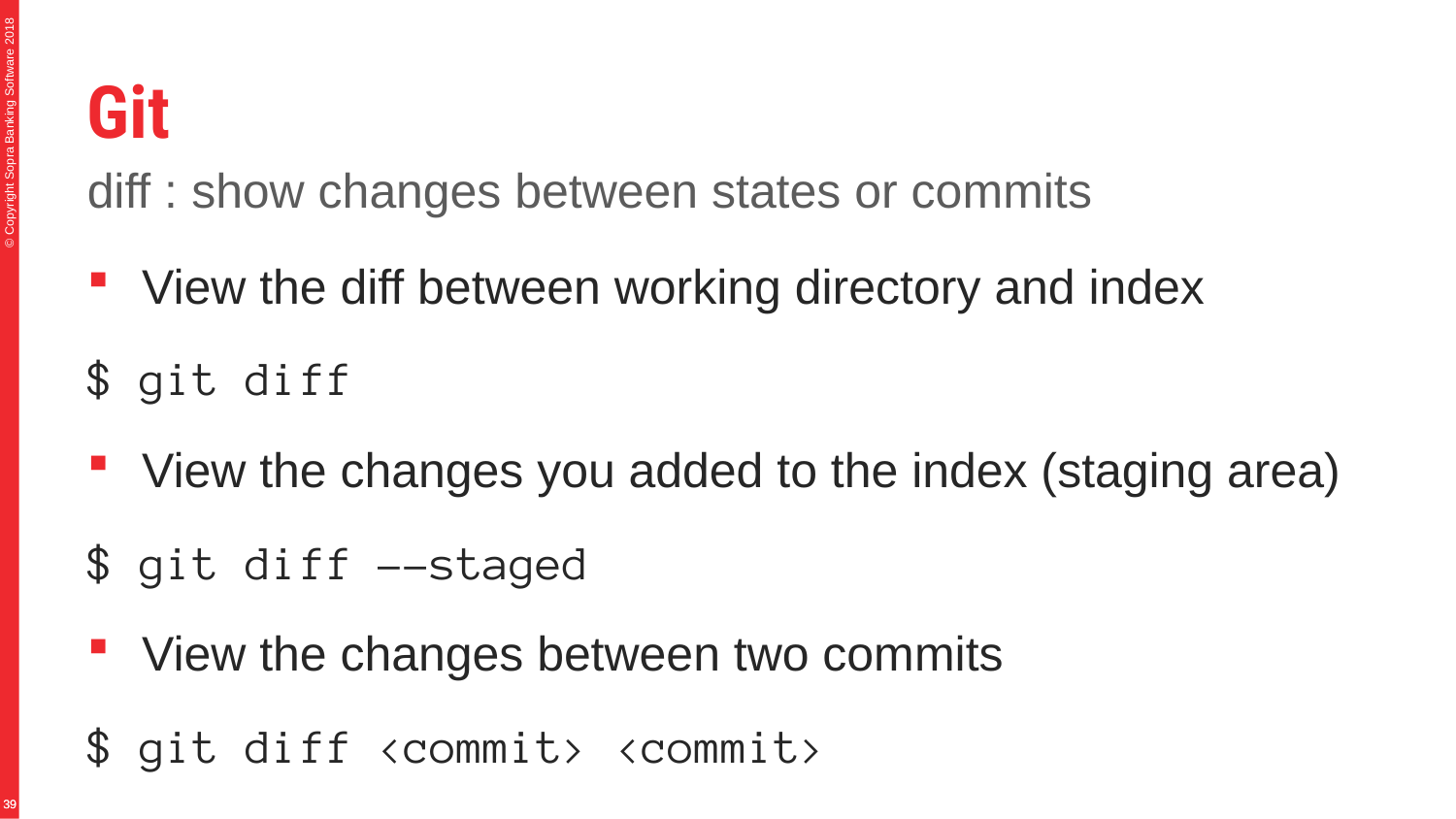

# Git
diff : show changes between states or commits
View the diff between working directory and index
$ git diff
View the changes you added to the index (staging area)
$ git diff --staged
View the changes between two commits
$ git diff <commit> <commit>